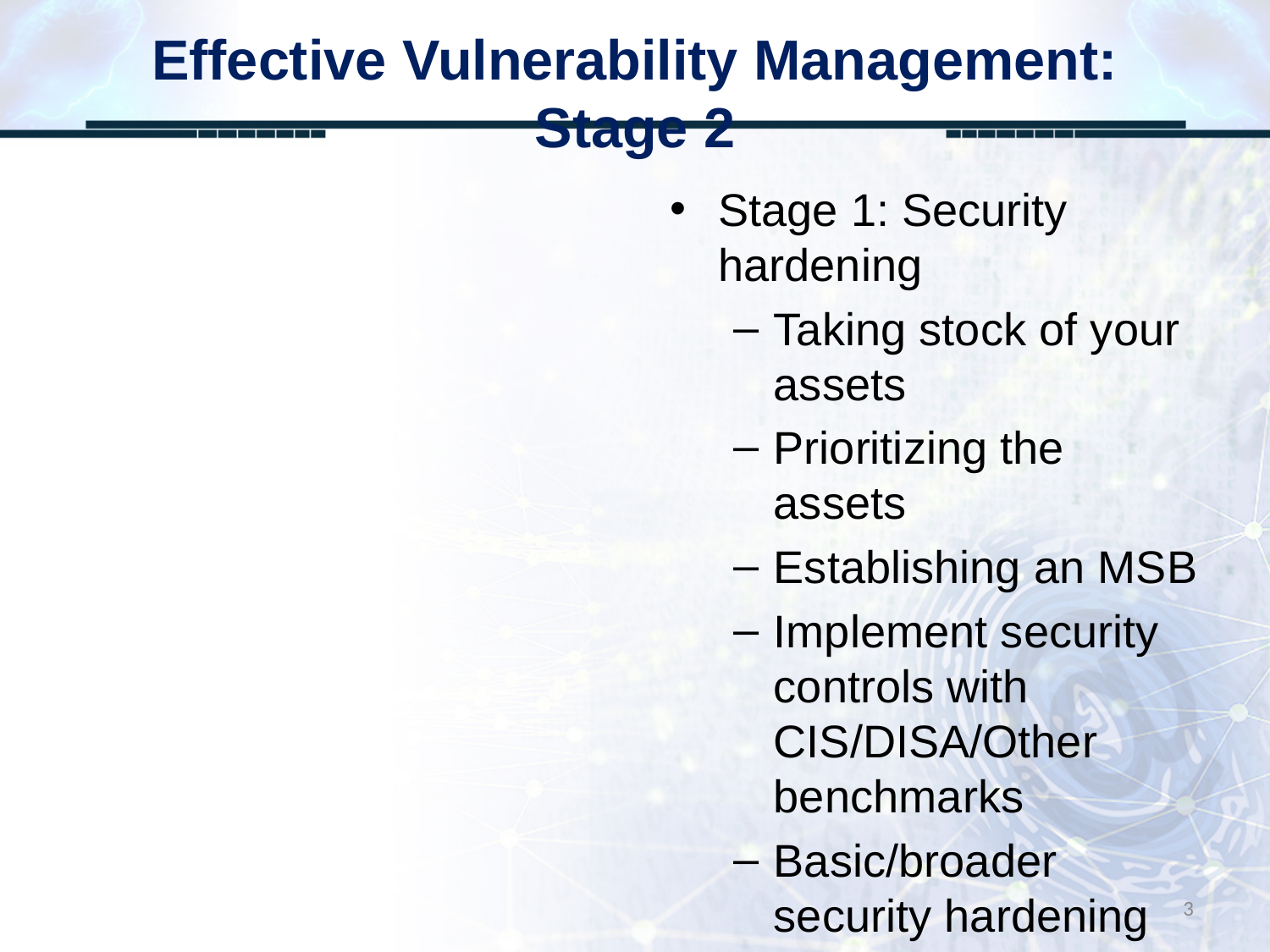

# Effective Vulnerability Management: Stage 2
Stage 1: Security hardening
Taking stock of your assets
Prioritizing the assets
Establishing an MSB
Implement security controls with CIS/DISA/Other benchmarks
Basic/broader security hardening
3